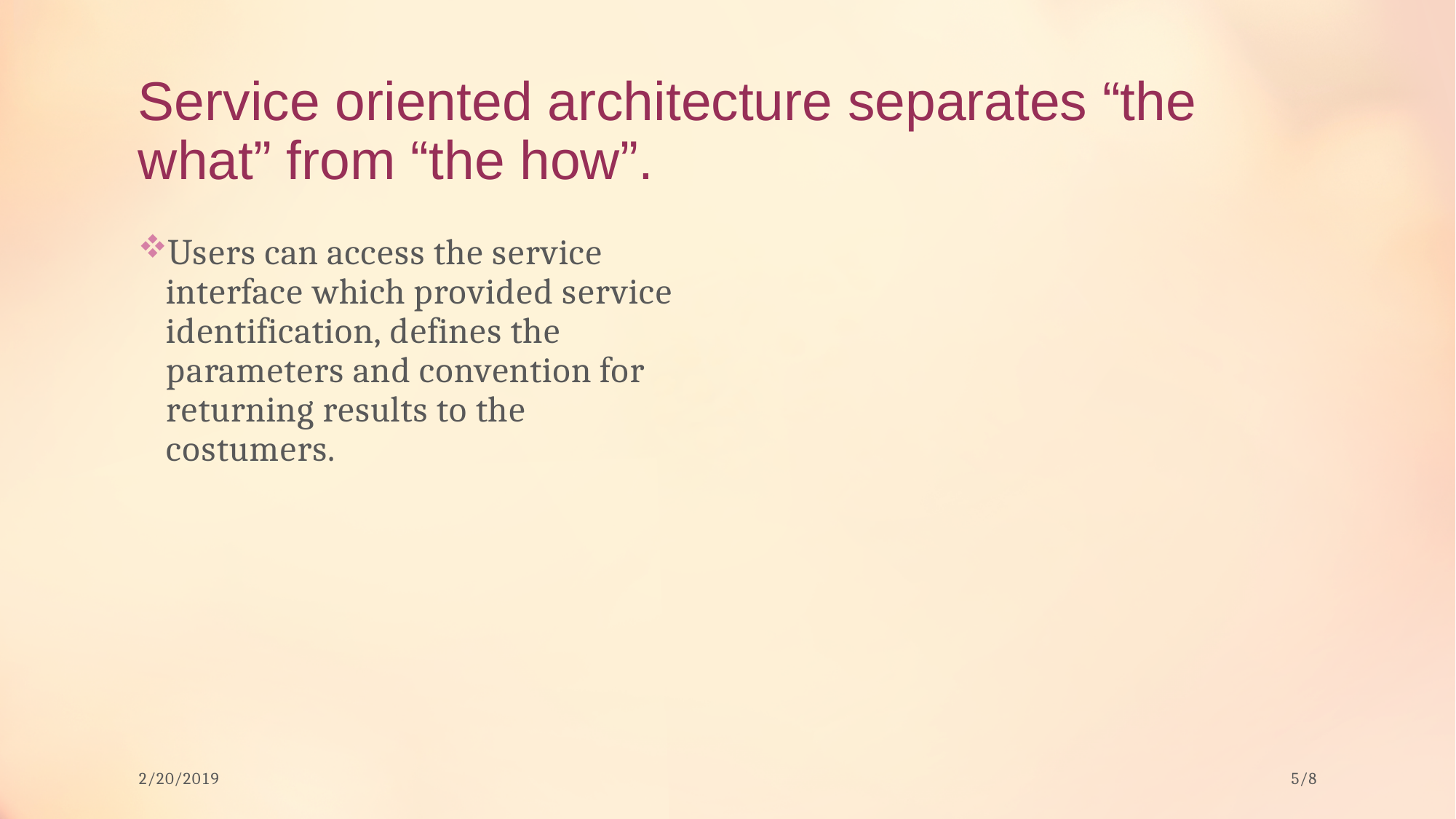

# Service oriented architecture separates “the what” from “the how”.
Users can access the service interface which provided service identification, defines the parameters and convention for returning results to the costumers.
2/20/2019
5/8